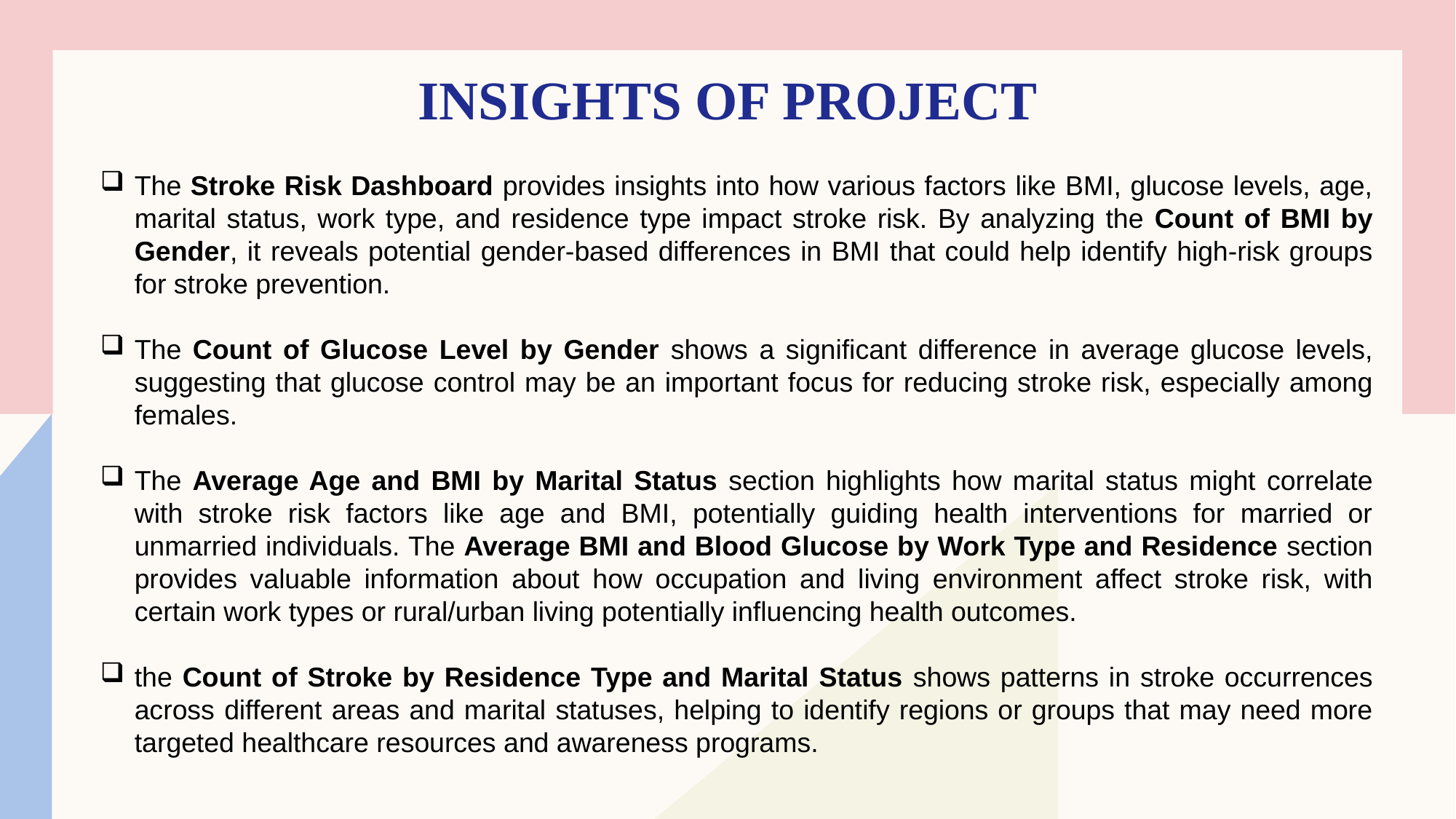

INSIGHTS OF PROJECT
The Stroke Risk Dashboard provides insights into how various factors like BMI, glucose levels, age, marital status, work type, and residence type impact stroke risk. By analyzing the Count of BMI by Gender, it reveals potential gender-based differences in BMI that could help identify high-risk groups for stroke prevention.

The Count of Glucose Level by Gender shows a significant difference in average glucose levels, suggesting that glucose control may be an important focus for reducing stroke risk, especially among females.

The Average Age and BMI by Marital Status section highlights how marital status might correlate with stroke risk factors like age and BMI, potentially guiding health interventions for married or unmarried individuals. The Average BMI and Blood Glucose by Work Type and Residence section provides valuable information about how occupation and living environment affect stroke risk, with certain work types or rural/urban living potentially influencing health outcomes.

the Count of Stroke by Residence Type and Marital Status shows patterns in stroke occurrences across different areas and marital statuses, helping to identify regions or groups that may need more targeted healthcare resources and awareness programs.